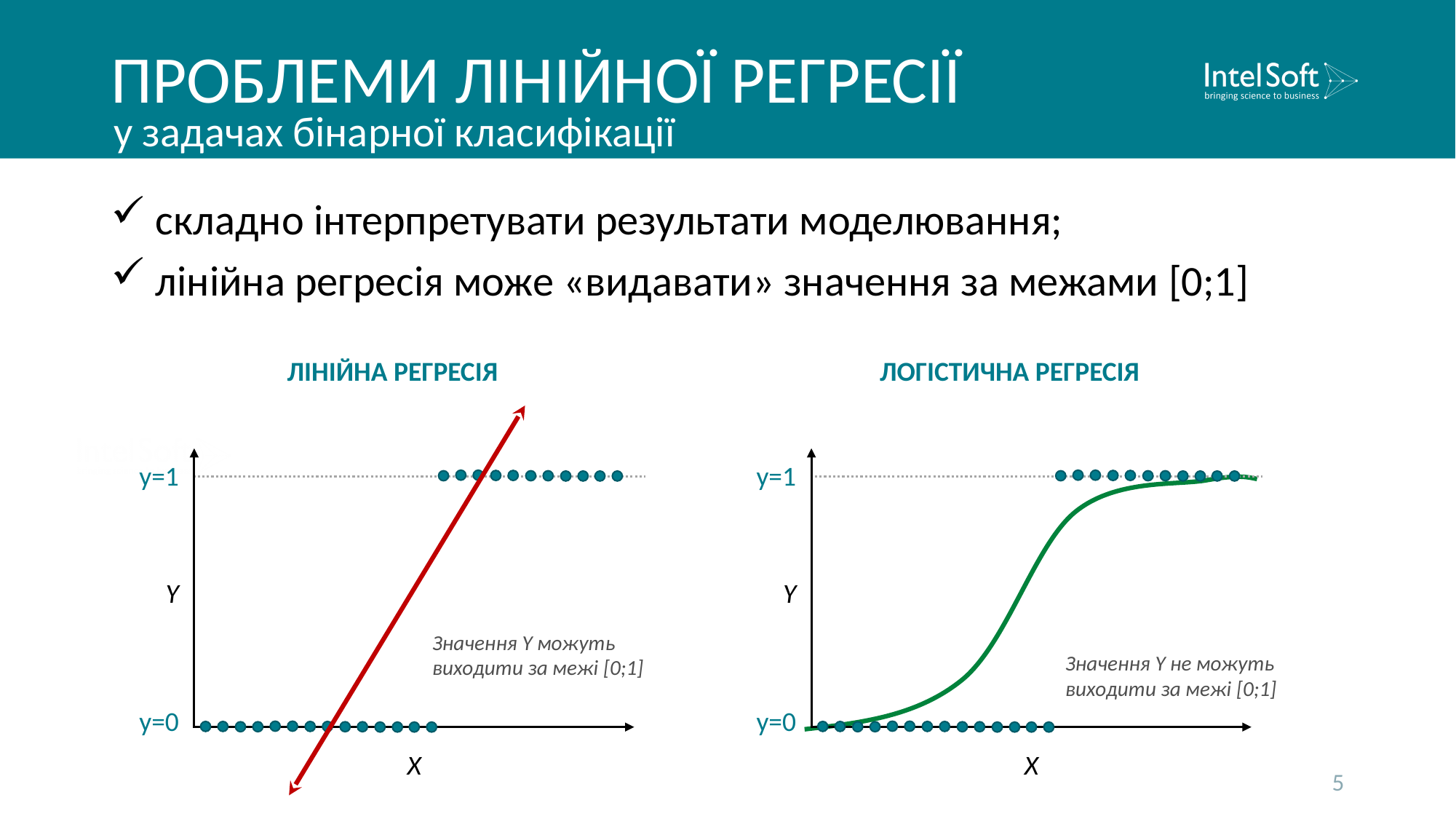

# ПРОБЛЕМИ ЛІНІЙНОЇ РЕГРЕСІЇ
у задачах бінарної класифікації
 складно інтерпретувати результати моделювання;
 лінійна регресія може «видавати» значення за межами [0;1]
ЛІНІЙНА РЕГРЕСІЯ
y=1

Y
Значення Y можуть виходити за межі [0;1]
y=0

X
ЛОГІСТИЧНА РЕГРЕСІЯ
y=1

Y
Значення Y не можуть виходити за межі [0;1]
y=0

X

5